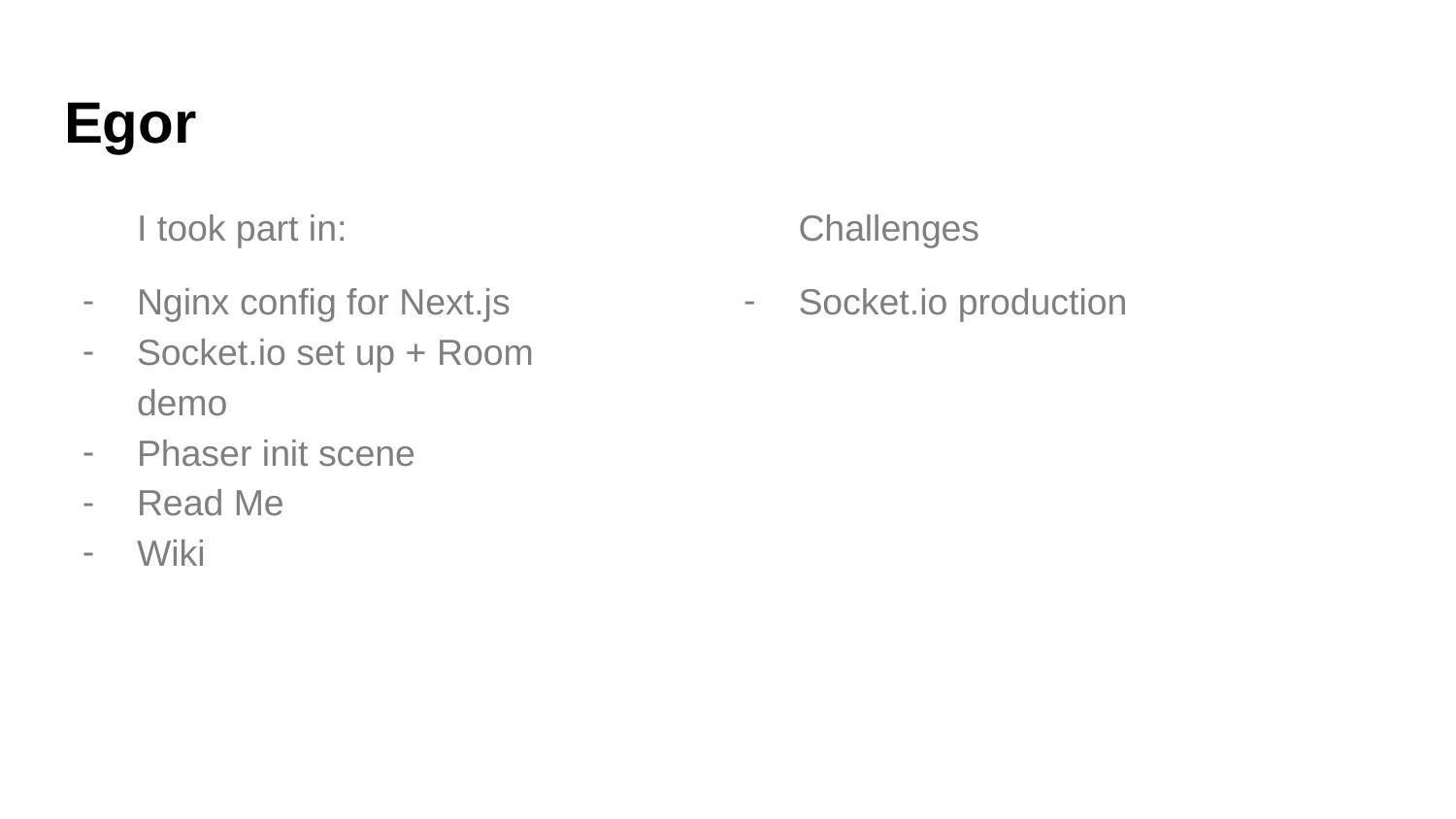

# Egor
I took part in:
Nginx config for Next.js
Socket.io set up + Room demo
Phaser init scene
Read Me
Wiki
Challenges
Socket.io production